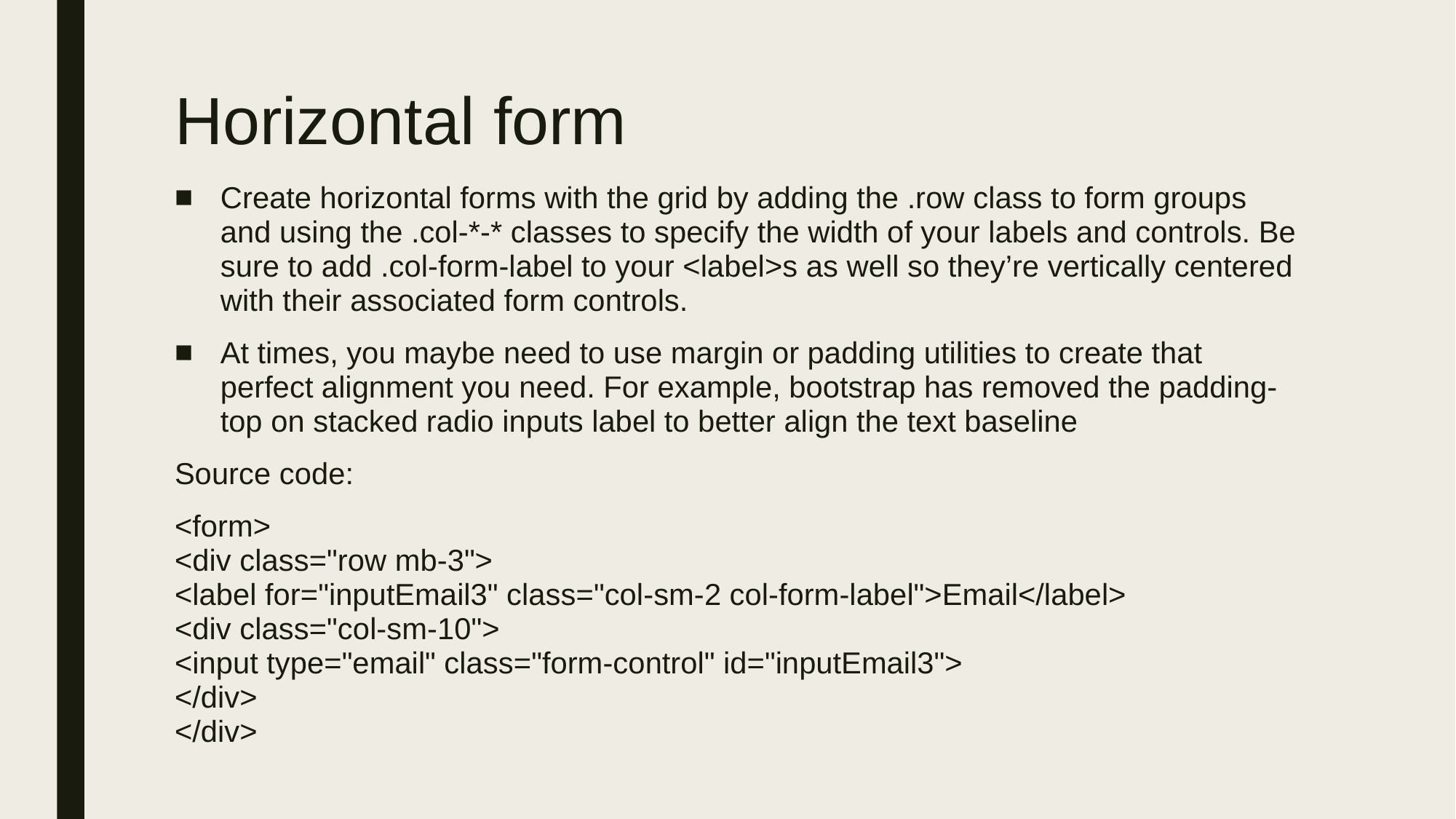

# Horizontal form
Create horizontal forms with the grid by adding the .row class to form groups and using the .col-*-* classes to specify the width of your labels and controls. Be sure to add .col-form-label to your <label>s as well so they’re vertically centered with their associated form controls.
At times, you maybe need to use margin or padding utilities to create that perfect alignment you need. For example, bootstrap has removed the padding-top on stacked radio inputs label to better align the text baseline
Source code:
<form>
<div class="row mb-3">
<label for="inputEmail3" class="col-sm-2 col-form-label">Email</label>
<div class="col-sm-10">
<input type="email" class="form-control" id="inputEmail3">
</div>
</div>